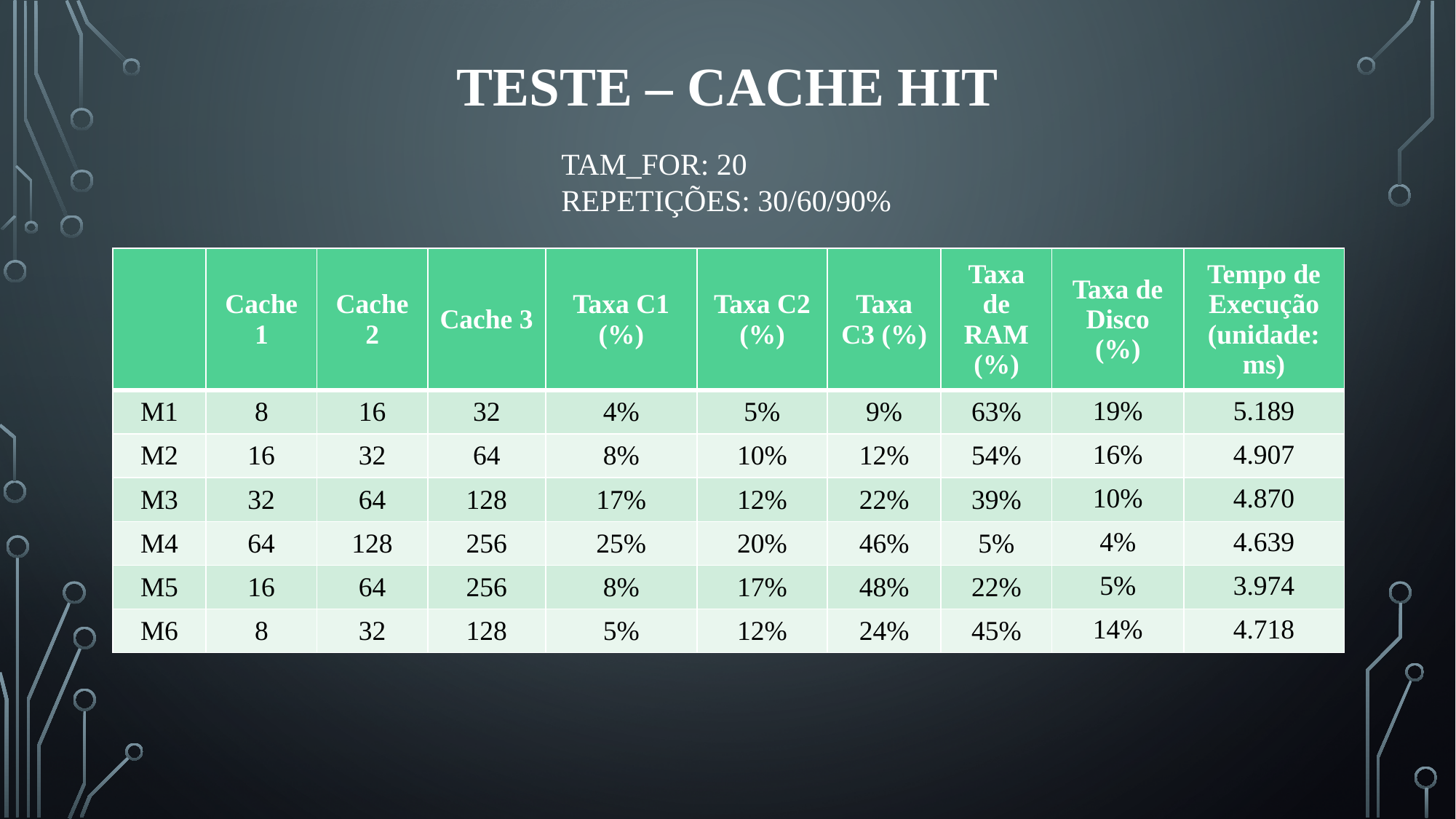

# Teste – cache hit
TAM_FOR: 20
REPETIÇÕES: 30/60/90%
|  | Cache 1 | Cache 2 | Cache 3 | Taxa C1 (%) | Taxa C2 (%) | Taxa C3 (%) | Taxa de RAM (%) | Taxa de Disco (%) | Tempo de Execução (unidade: ms) |
| --- | --- | --- | --- | --- | --- | --- | --- | --- | --- |
| M1 | 8 | 16 | 32 | 4% | 5% | 9% | 63% | 19% | 5.189 |
| M2 | 16 | 32 | 64 | 8% | 10% | 12% | 54% | 16% | 4.907 |
| M3 | 32 | 64 | 128 | 17% | 12% | 22% | 39% | 10% | 4.870 |
| M4 | 64 | 128 | 256 | 25% | 20% | 46% | 5% | 4% | 4.639 |
| M5 | 16 | 64 | 256 | 8% | 17% | 48% | 22% | 5% | 3.974 |
| M6 | 8 | 32 | 128 | 5% | 12% | 24% | 45% | 14% | 4.718 |